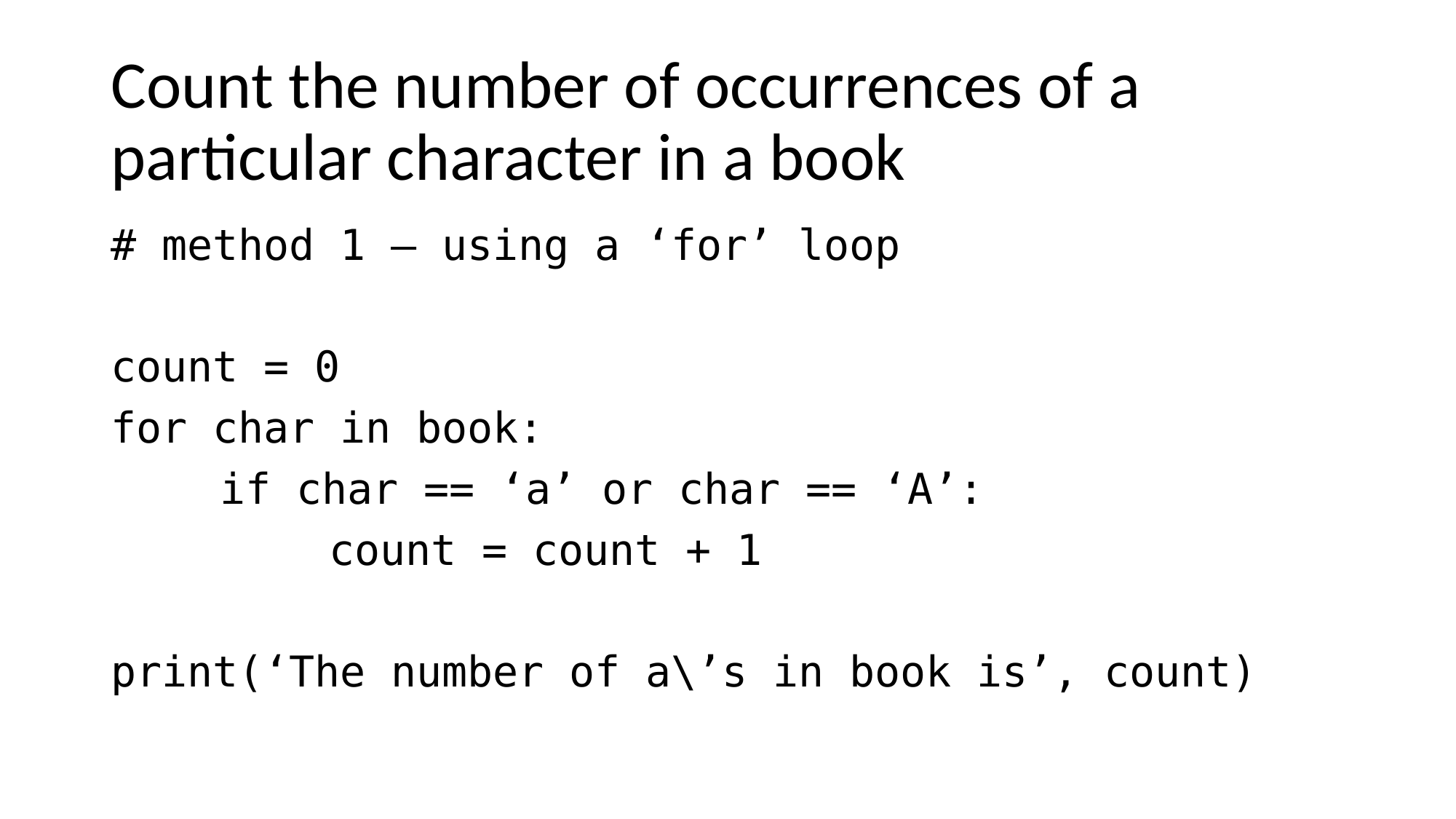

# Count the number of occurrences of a particular character in a book
# method 1 – using a ‘for’ loop

count = 0
for char in book:
	if char == ‘a’ or char == ‘A’:
		count = count + 1

print(‘The number of a\’s in book is’, count)